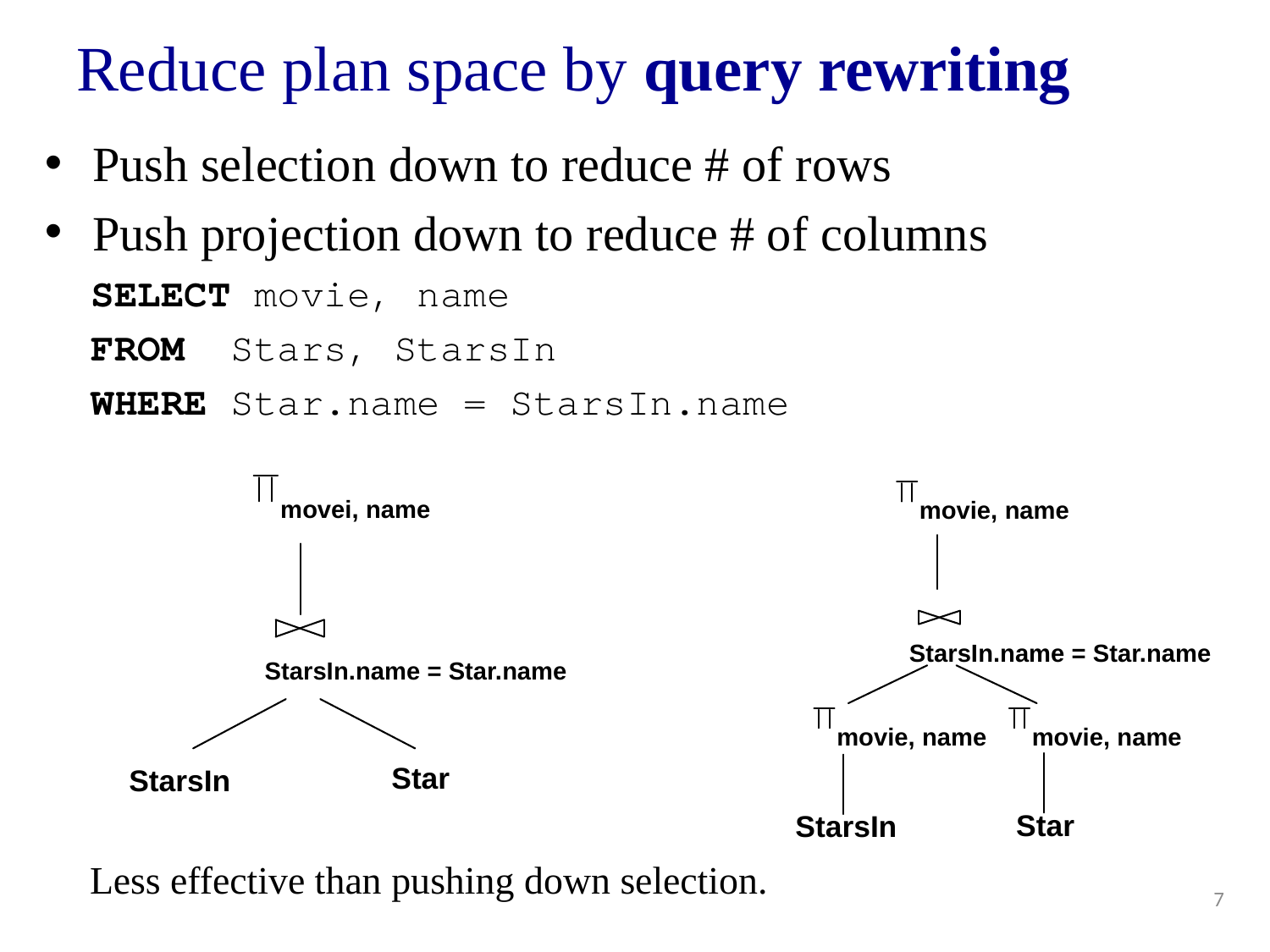

# Reduce plan space by query rewriting
Push selection down to reduce # of rows
Push projection down to reduce # of columns
  SELECT movie, name
  FROM  Stars, StarsIn
  WHERE Star.name = StarsIn.name

movei, name
movie, name

StarsIn.name = Star.name
StarsIn.name = Star.name

movie, name
movie, name

Star

StarsIn
Star
StarsIn
Less effective than pushing down selection.
7